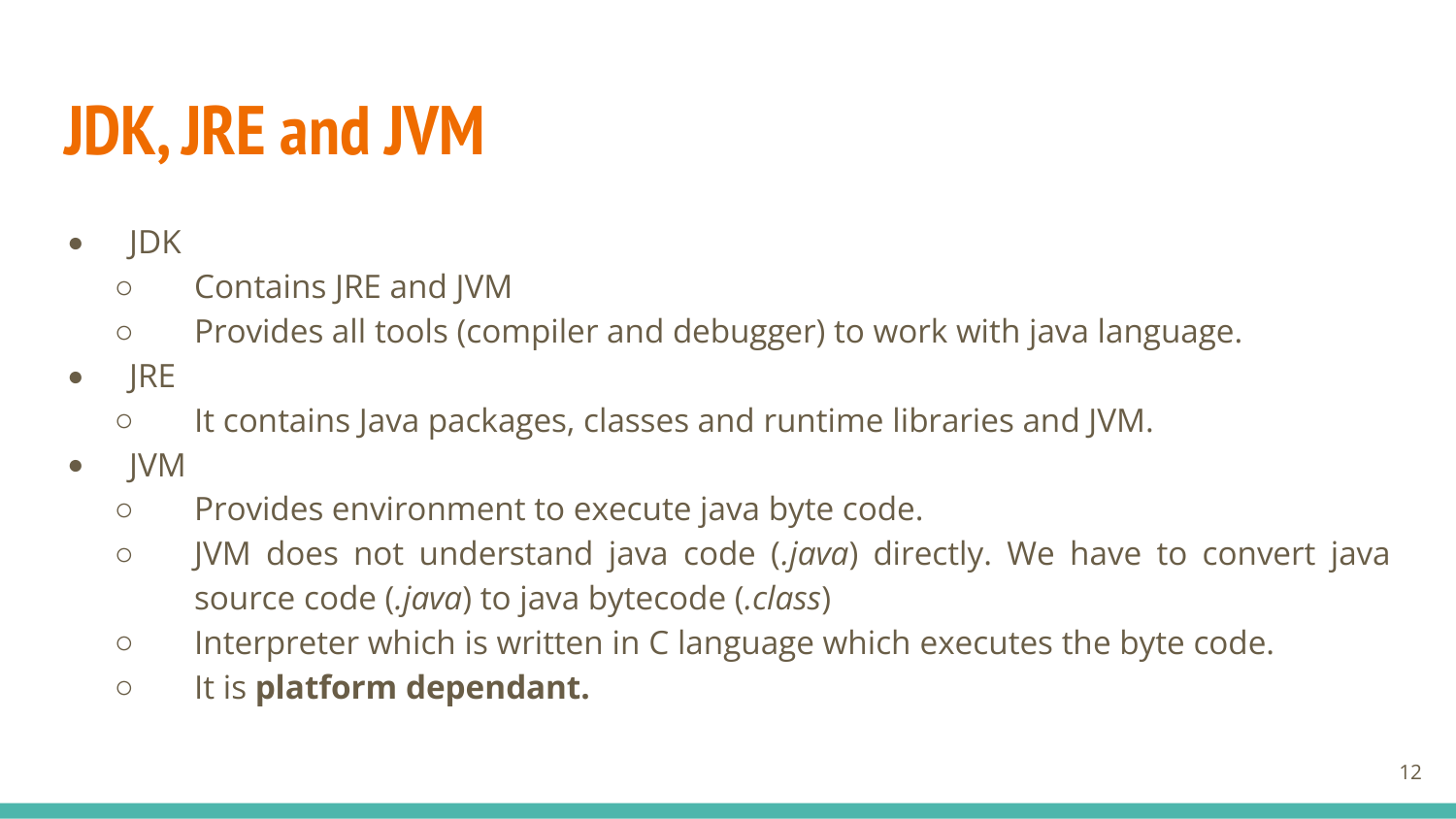

# JDK, JRE and JVM
JDK
Contains JRE and JVM
Provides all tools (compiler and debugger) to work with java language.
JRE
It contains Java packages, classes and runtime libraries and JVM.
JVM
Provides environment to execute java byte code.
JVM does not understand java code (.java) directly. We have to convert java source code (.java) to java bytecode (.class)
Interpreter which is written in C language which executes the byte code.
It is platform dependant.
12